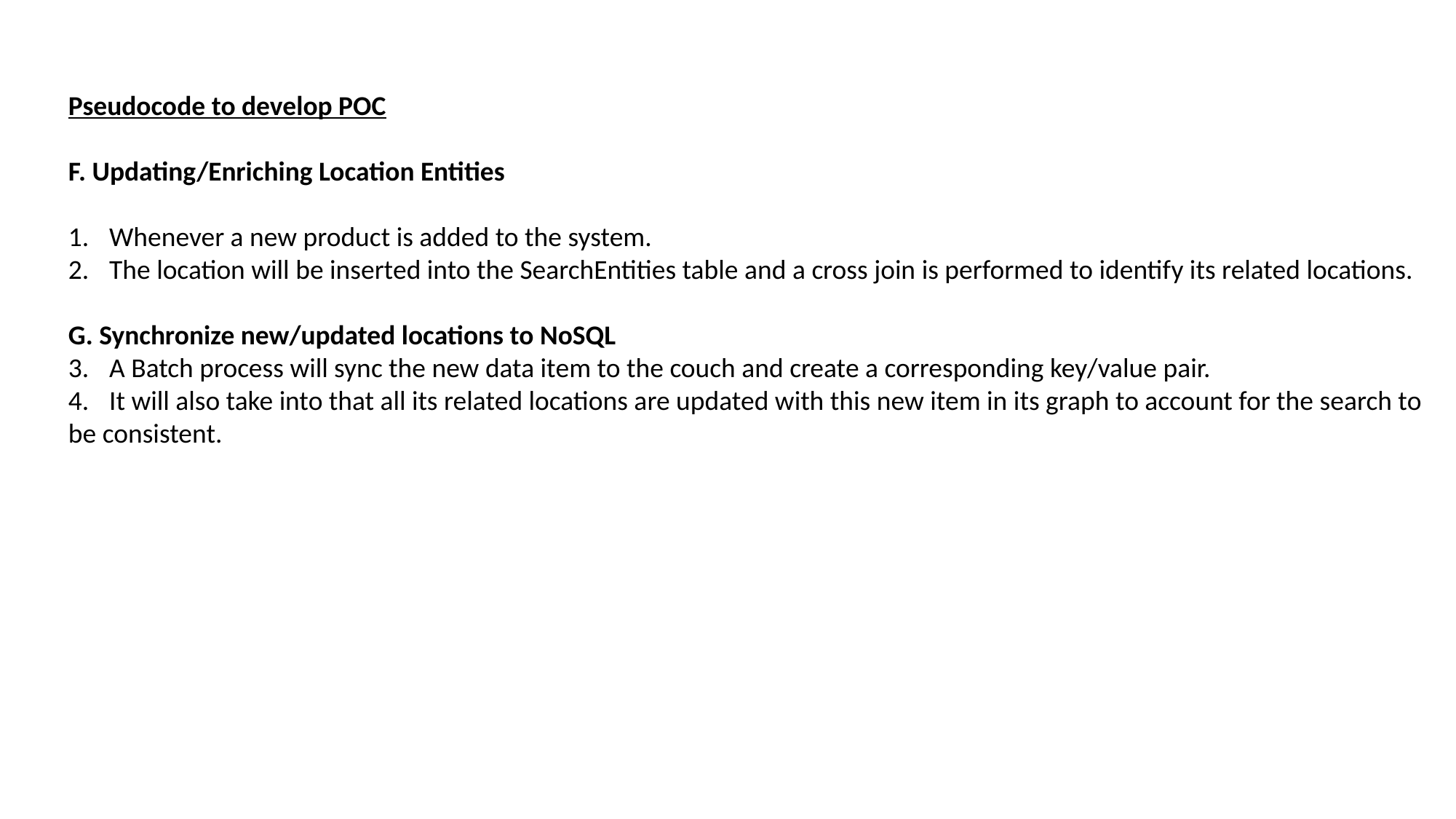

Pseudocode to develop POC

F. Updating/Enriching Location Entities

Whenever a new product is added to the system.
The location will be inserted into the SearchEntities table and a cross join is performed to identify its related locations.

G. Synchronize new/updated locations to NoSQL
A Batch process will sync the new data item to the couch and create a corresponding key/value pair.
It will also take into that all its related locations are updated with this new item in its graph to account for the search to
be consistent.